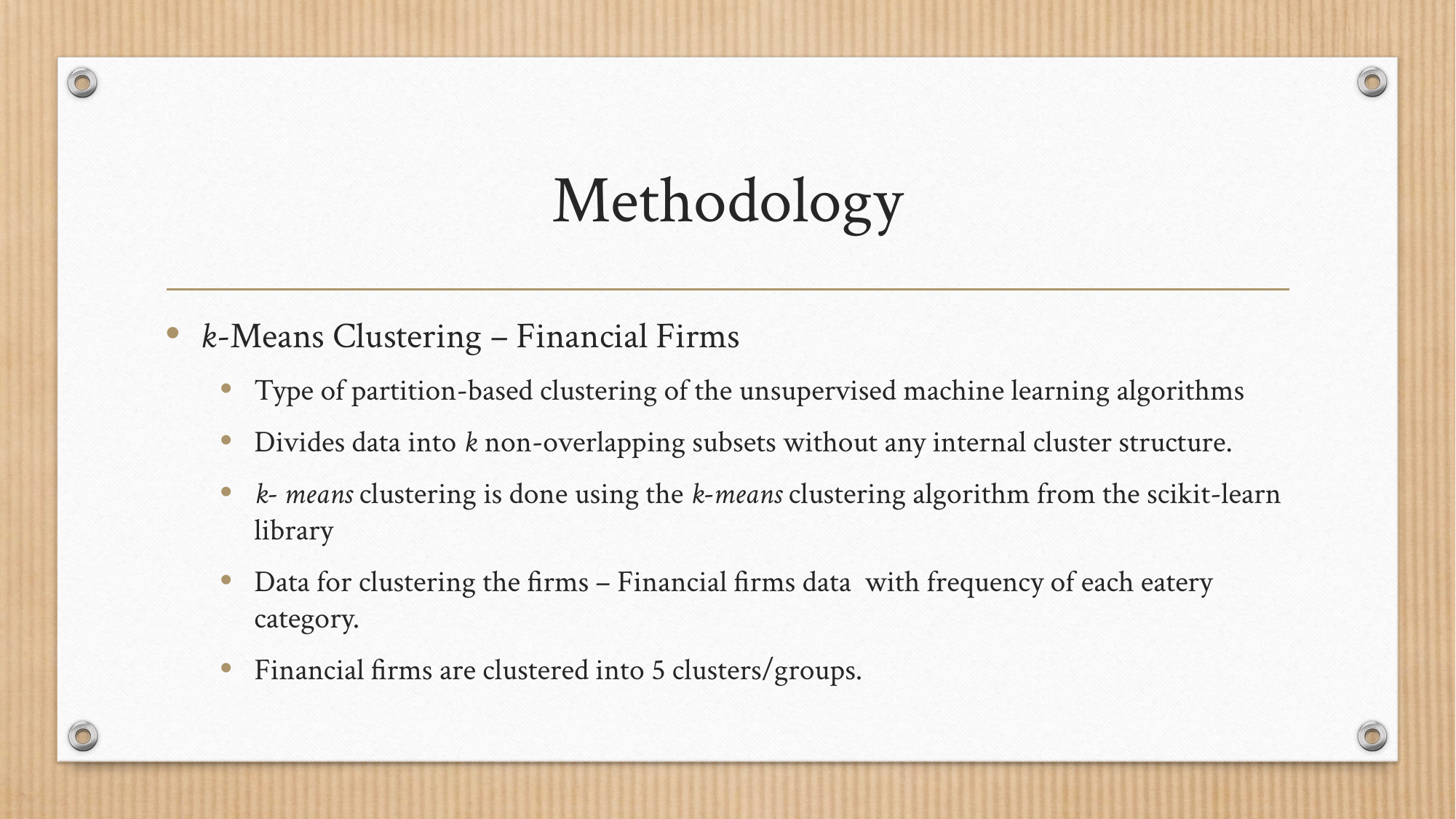

# Methodology
k-Means Clustering – Financial Firms
Type of partition-based clustering of the unsupervised machine learning algorithms
Divides data into k non-overlapping subsets without any internal cluster structure.
k- means clustering is done using the k-means clustering algorithm from the scikit-learn library
Data for clustering the firms – Financial firms data  with frequency of each eatery category.
Financial firms are clustered into 5 clusters/groups.